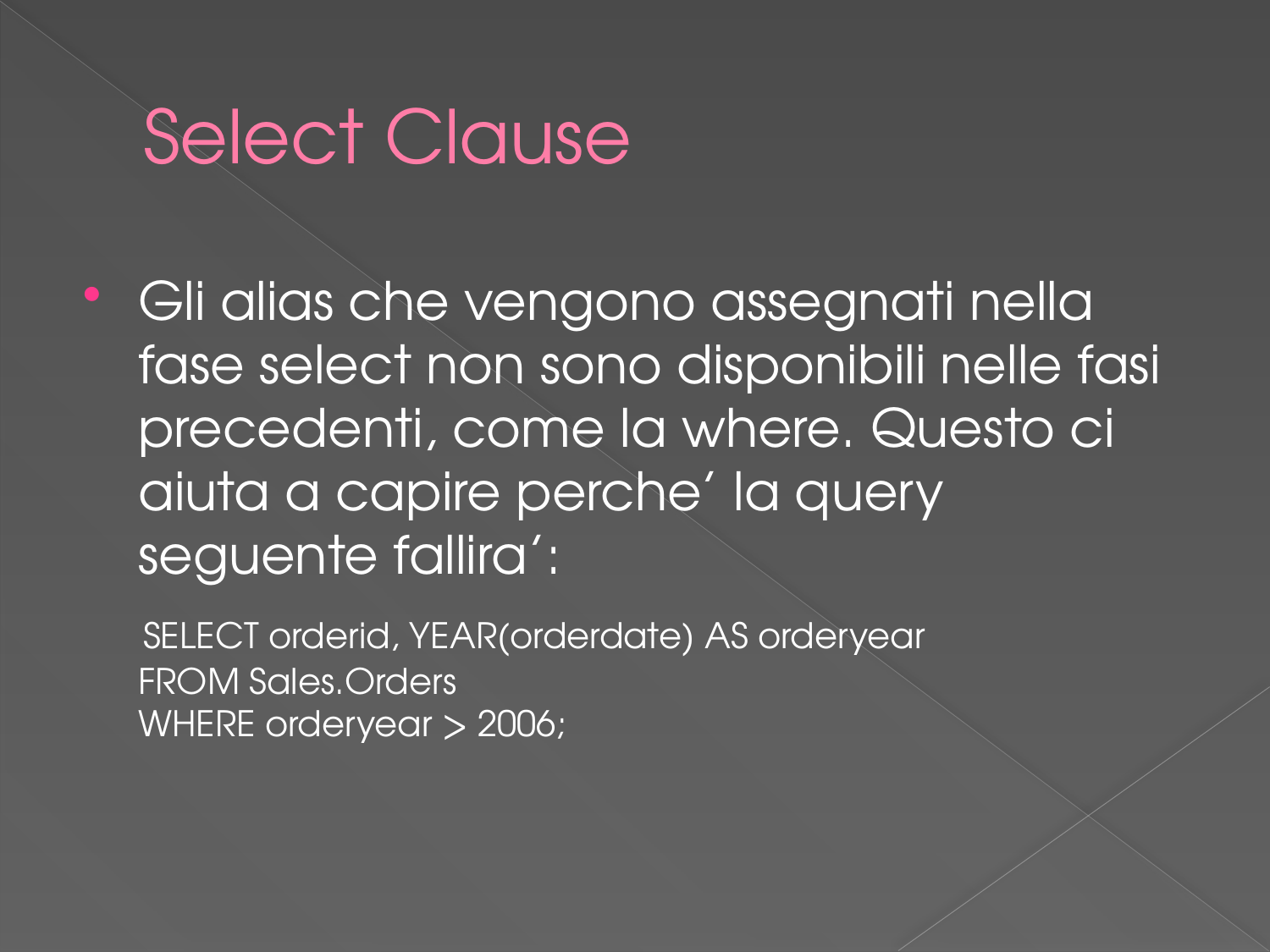

# Select Clause
Gli alias che vengono assegnati nella fase select non sono disponibili nelle fasi precedenti, come la where. Questo ci aiuta a capire perche’ la query seguente fallira’:
    SELECT orderid, YEAR(orderdate) AS orderyear
FROM Sales.Orders
WHERE orderyear > 2006;